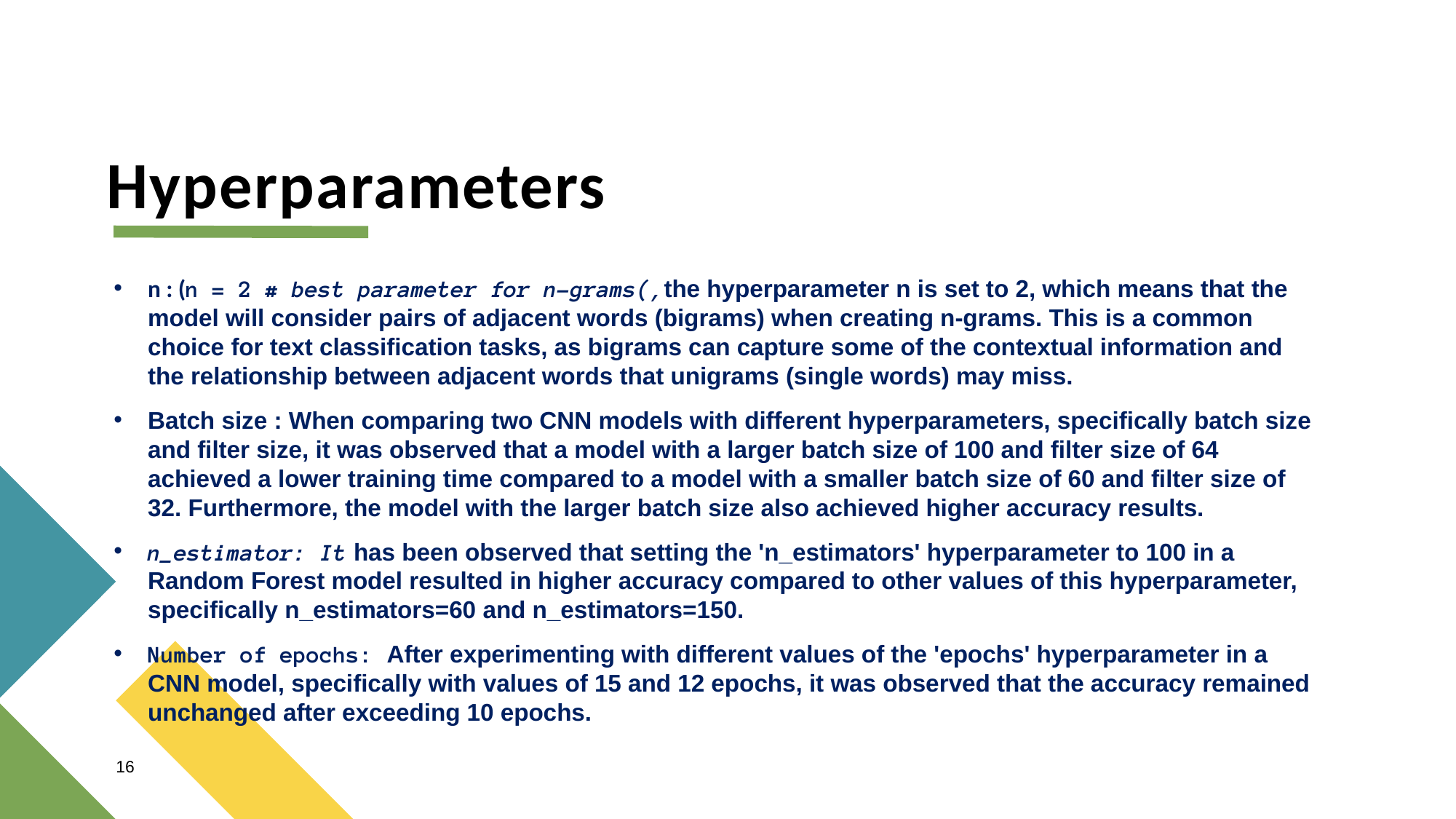

# Hyperparameters
n : (n = 2 # best parameter for n-grams(,the hyperparameter n is set to 2, which means that the model will consider pairs of adjacent words (bigrams) when creating n-grams. This is a common choice for text classification tasks, as bigrams can capture some of the contextual information and the relationship between adjacent words that unigrams (single words) may miss.
Batch size : When comparing two CNN models with different hyperparameters, specifically batch size and filter size, it was observed that a model with a larger batch size of 100 and filter size of 64 achieved a lower training time compared to a model with a smaller batch size of 60 and filter size of 32. Furthermore, the model with the larger batch size also achieved higher accuracy results.
n_estimator: It has been observed that setting the 'n_estimators' hyperparameter to 100 in a Random Forest model resulted in higher accuracy compared to other values of this hyperparameter, specifically n_estimators=60 and n_estimators=150.
Number of epochs: After experimenting with different values of the 'epochs' hyperparameter in a CNN model, specifically with values of 15 and 12 epochs, it was observed that the accuracy remained unchanged after exceeding 10 epochs.

16